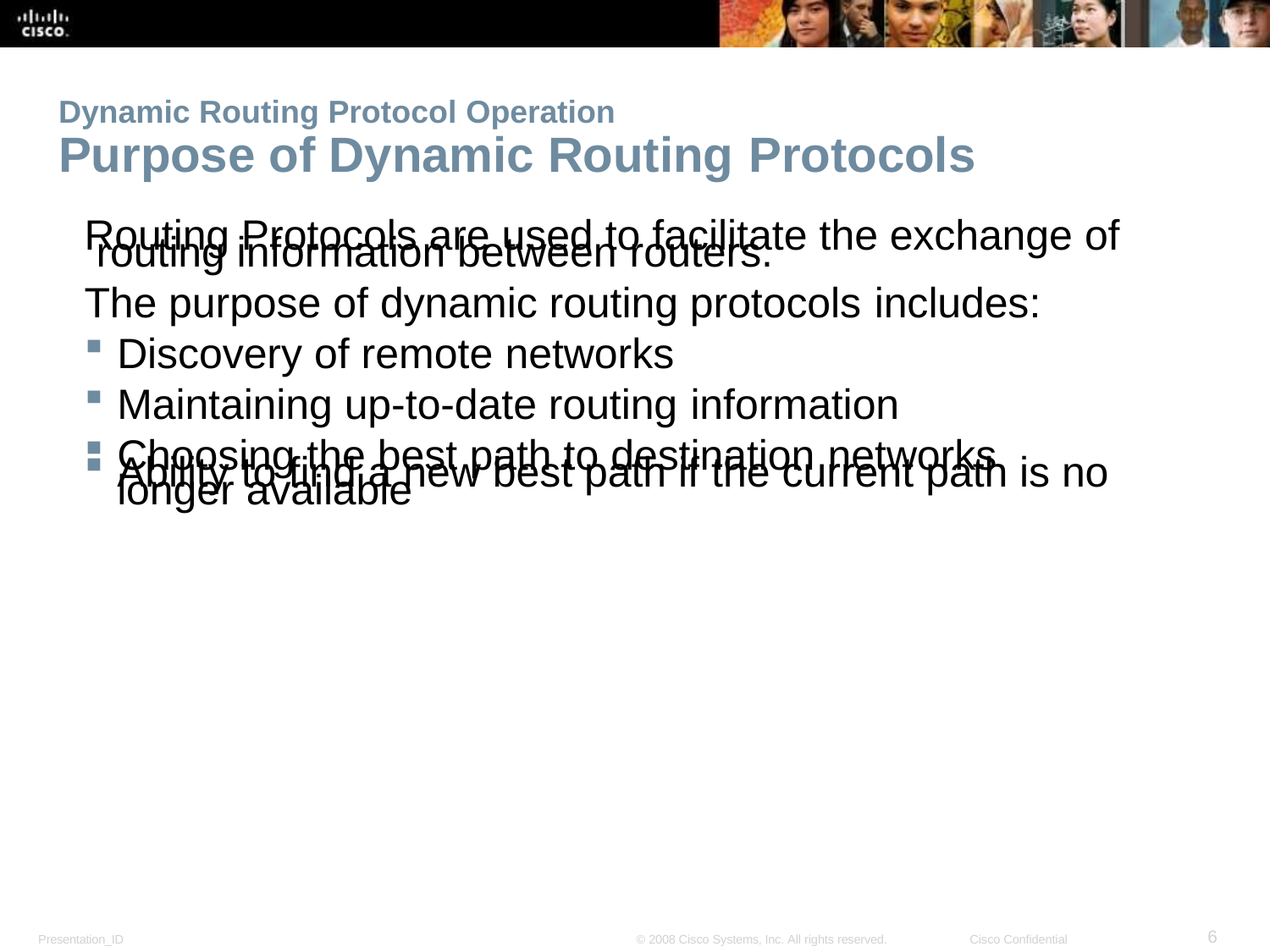

Dynamic Routing Protocol Operation
Purpose of Dynamic Routing Protocols
Routing Protocols are used to facilitate the exchange of  routing information between routers.
The purpose of dynamic routing protocols includes:
Discovery of remote networks
Maintaining up-to-date routing information
Choosing the best path to destination networks
Ability to find a new best path if the current path is no  longer available
6
Presentation_ID
© 2008 Cisco Systems, Inc. All rights reserved.
Cisco Confidential